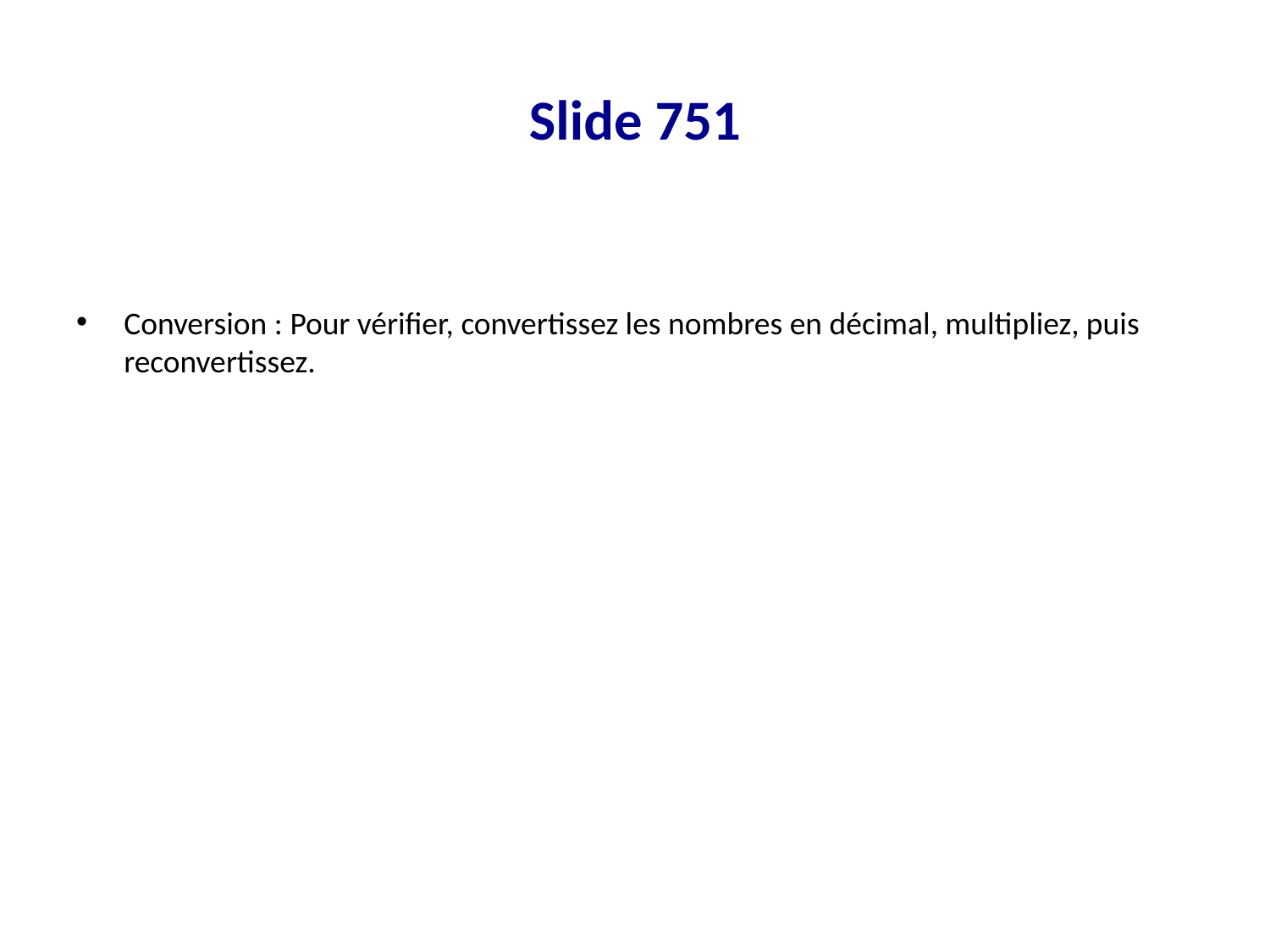

# Slide 751

Conversion : Pour vérifier, convertissez les nombres en décimal, multipliez, puis reconvertissez.